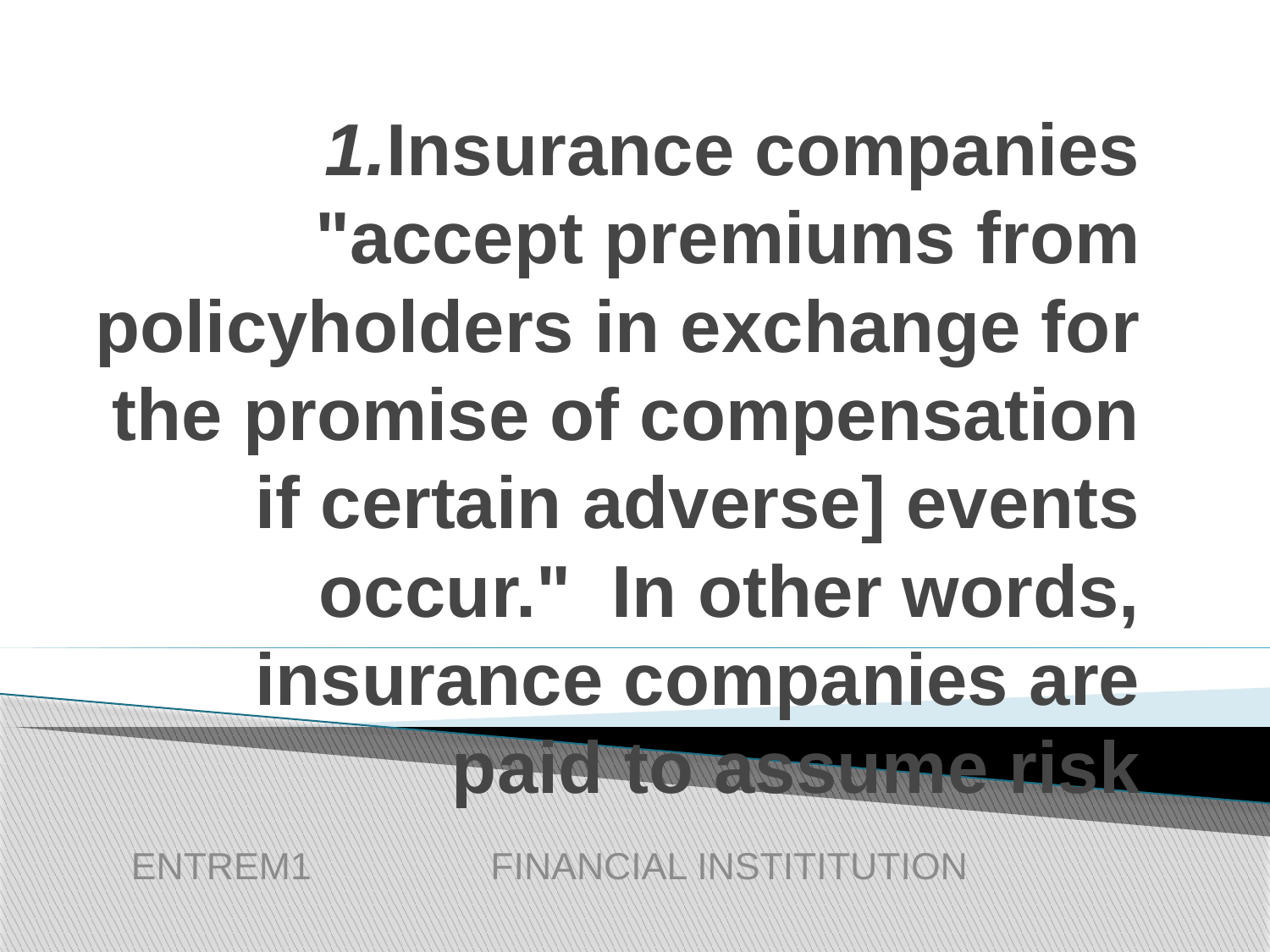

# 1.Insurance companies "accept premiums from policyholders in exchange for the promise of compensation if certain adverse] events occur."  In other words, insurance companies are paid to assume risk
ENTREM1                 FINANCIAL INSTITITUTION